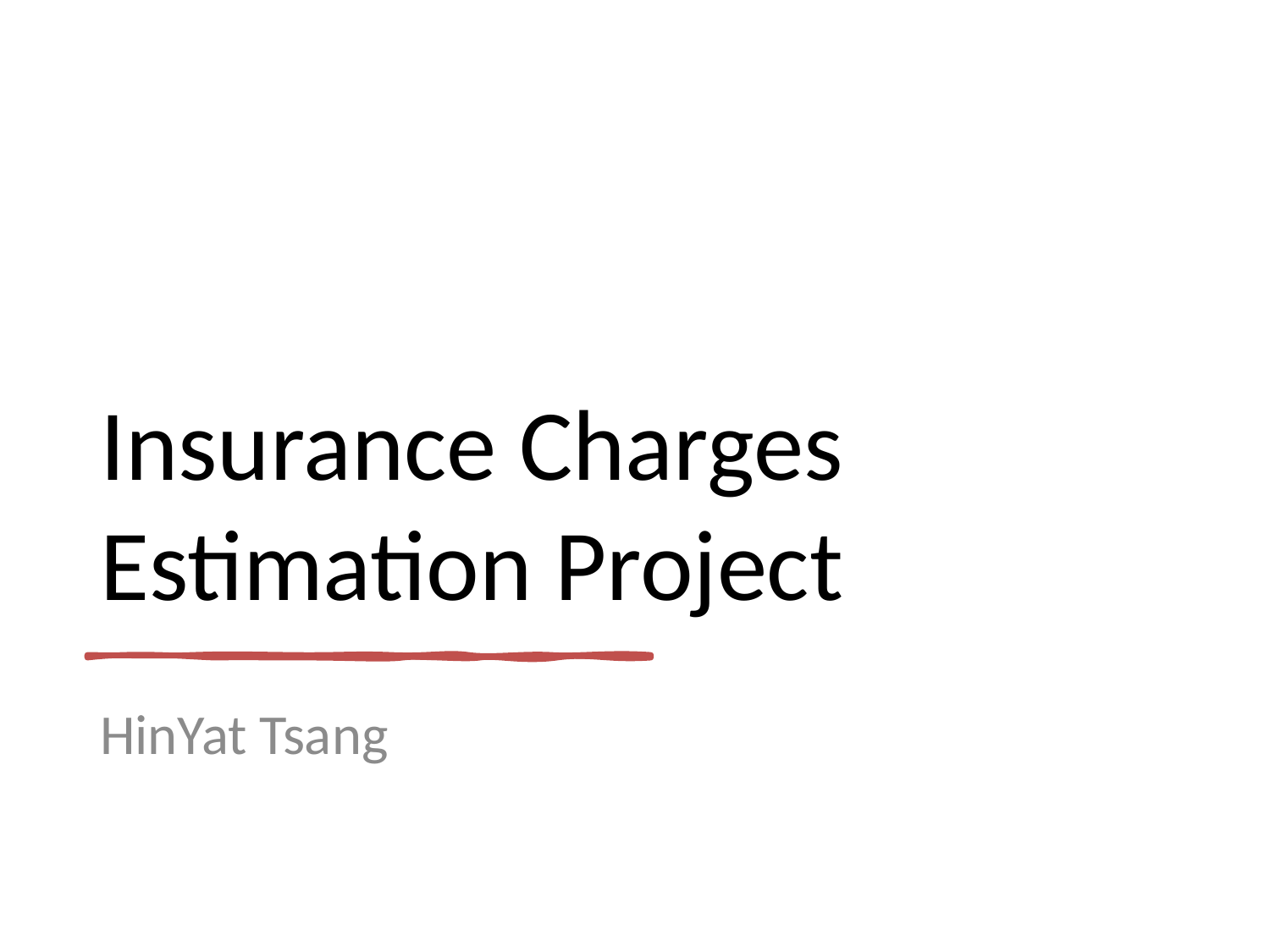

# Insurance Charges Estimation Project

HinYat Tsang